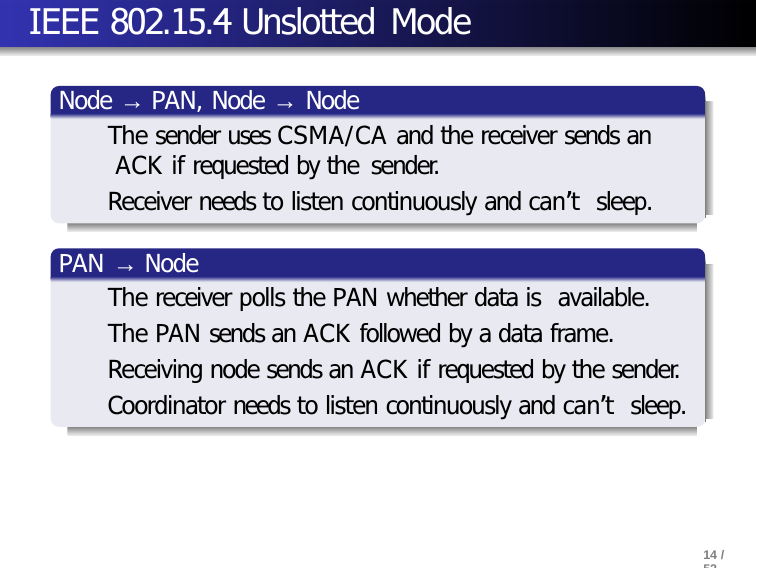

# IEEE 802.15.4 Unslotted Mode

Node → PAN, Node → Node
The sender uses CSMA/CA and the receiver sends an  ACK if requested by the sender.
Receiver needs to listen continuously and can’t  sleep.

PAN → Node
The receiver polls the PAN whether data is  available.
The PAN sends an ACK followed by a data frame.  Receiving node sends an ACK if requested by the sender.  Coordinator needs to listen continuously and can’t  sleep.

14 / 52